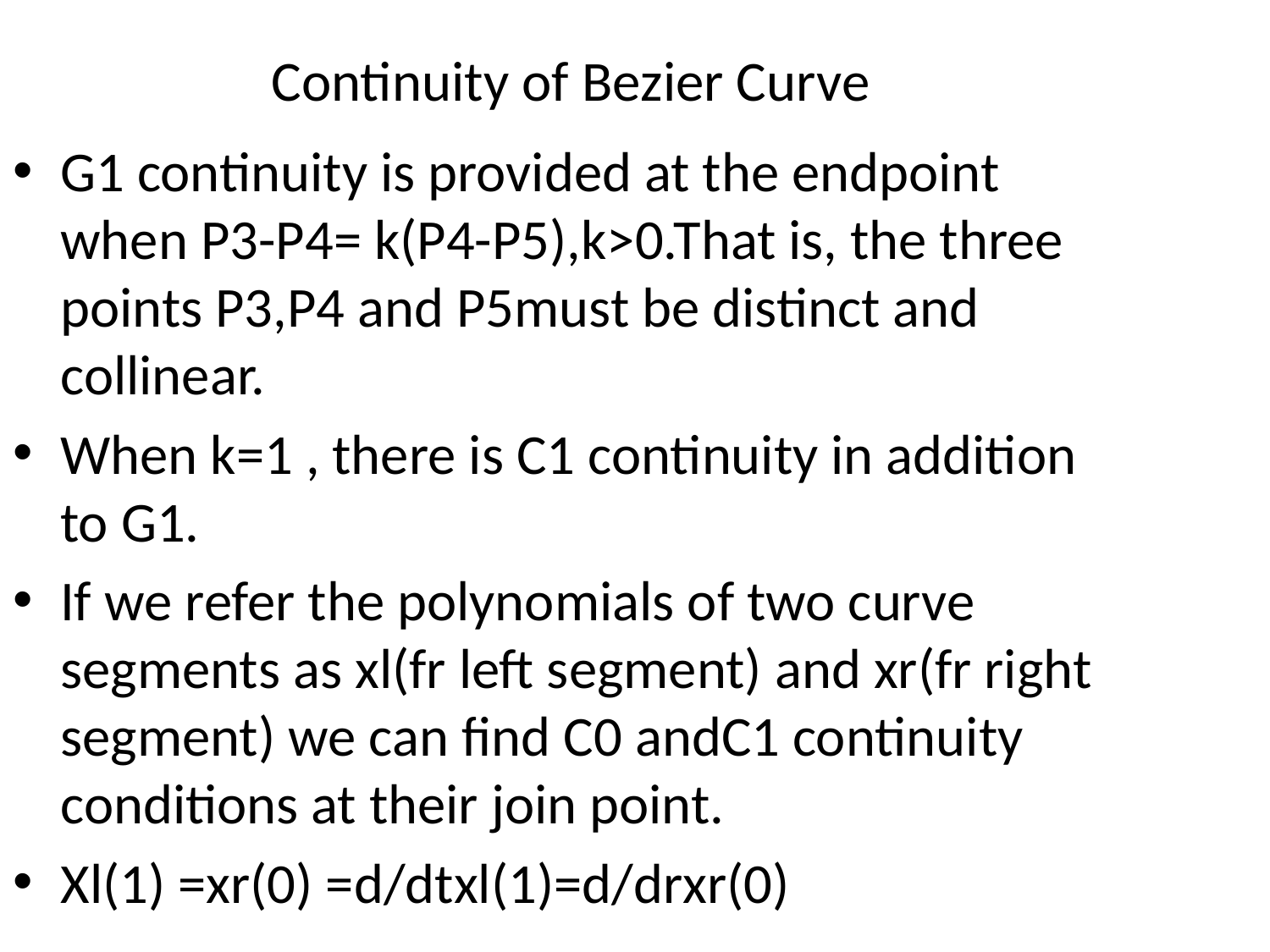

Continuity of Bezier Curve
G1 continuity is provided at the endpoint when P3-P4= k(P4-P5),k>0.That is, the three points P3,P4 and P5must be distinct and collinear.
When k=1 , there is C1 continuity in addition to G1.
If we refer the polynomials of two curve segments as xl(fr left segment) and xr(fr right segment) we can find C0 andC1 continuity conditions at their join point.
Xl(1) =xr(0) =d/dtxl(1)=d/drxr(0)